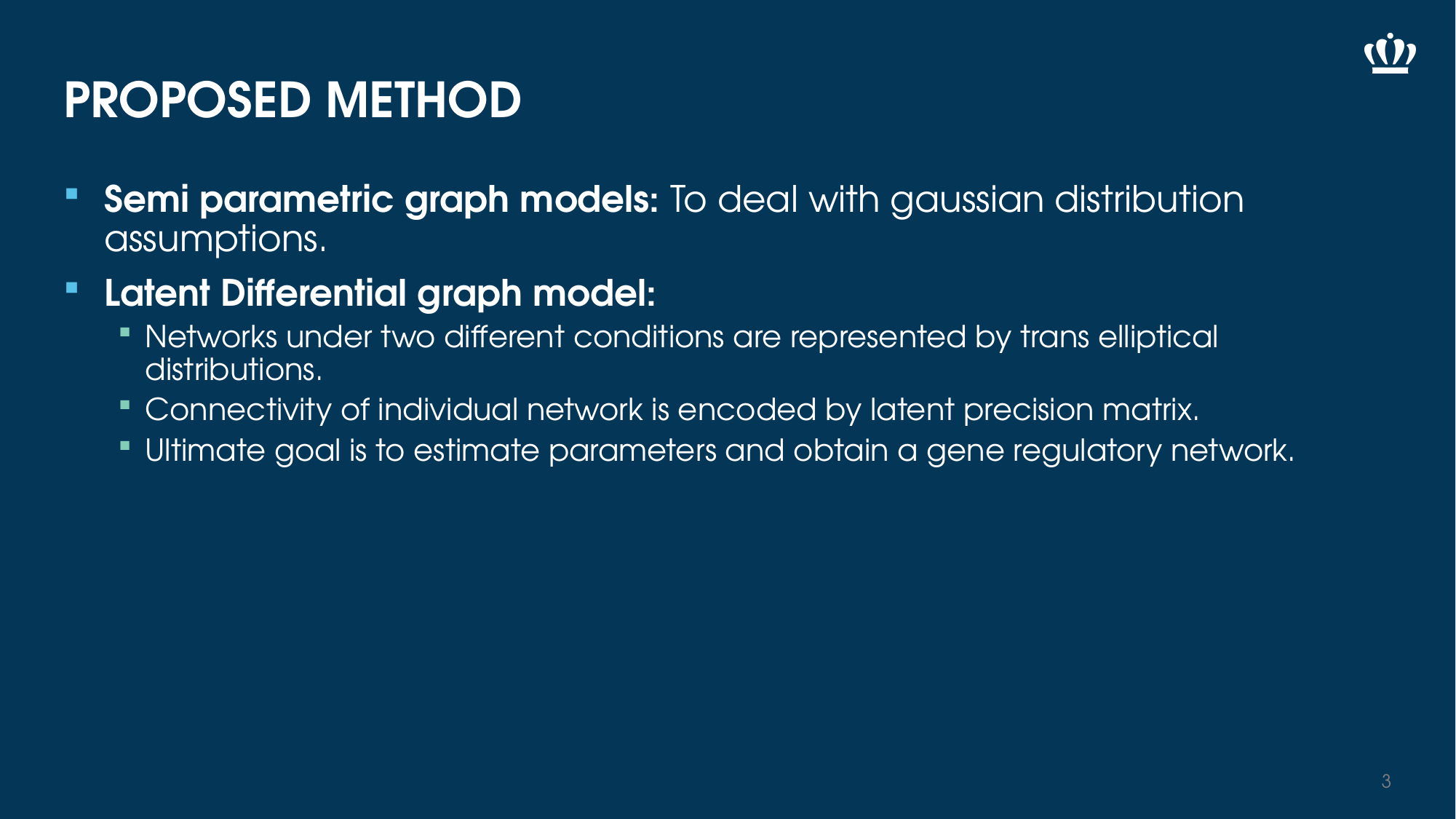

# PROPOSED METHOD
Semi parametric graph models: To deal with gaussian distribution assumptions.
Latent Differential graph model:
Networks under two different conditions are represented by trans elliptical distributions.
Connectivity of individual network is encoded by latent precision matrix.
Ultimate goal is to estimate parameters and obtain a gene regulatory network.

3